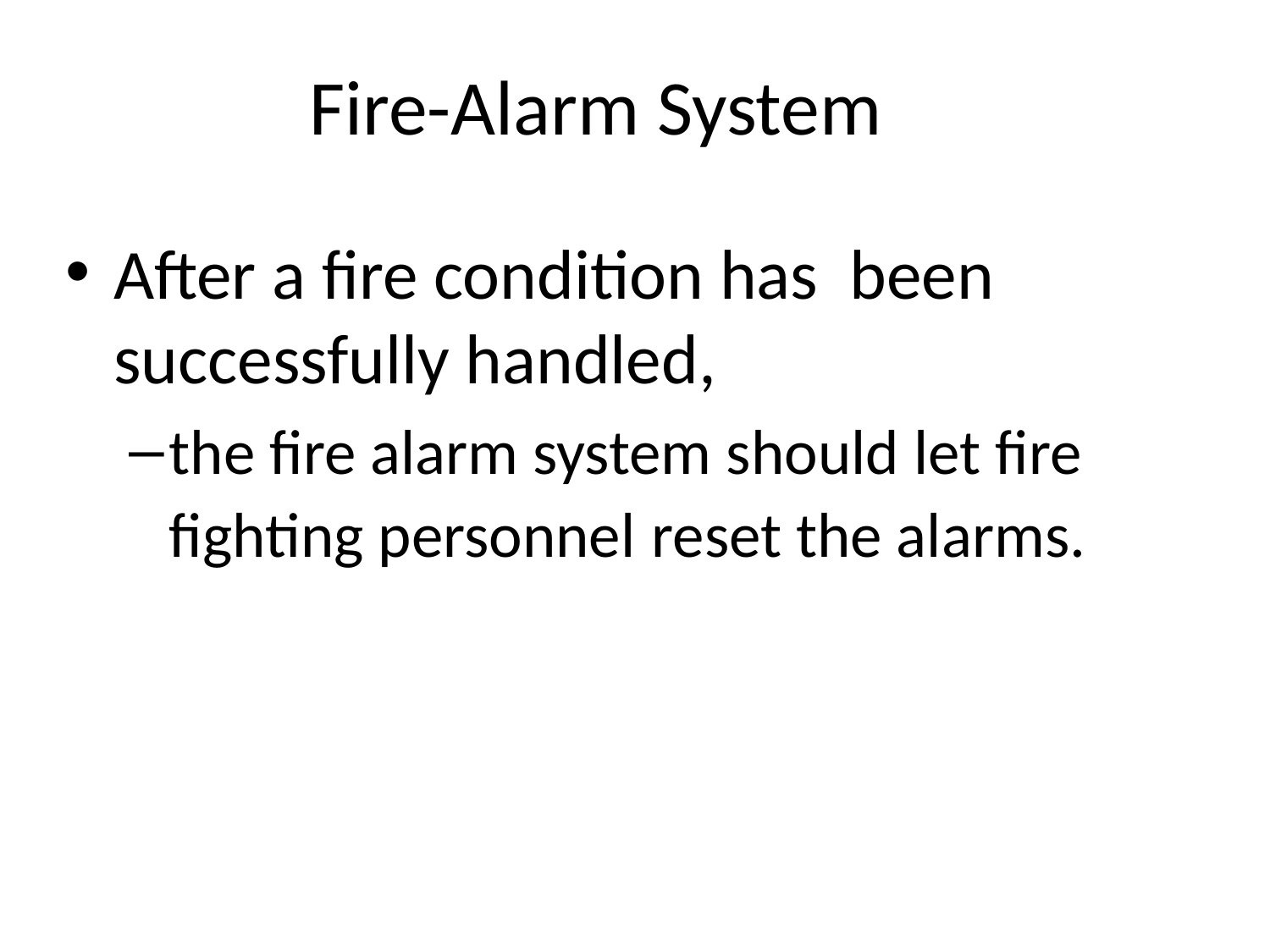

# Fire-Alarm System
After a fire condition has  been successfully handled,
the fire alarm system should let fire  fighting personnel reset the alarms.